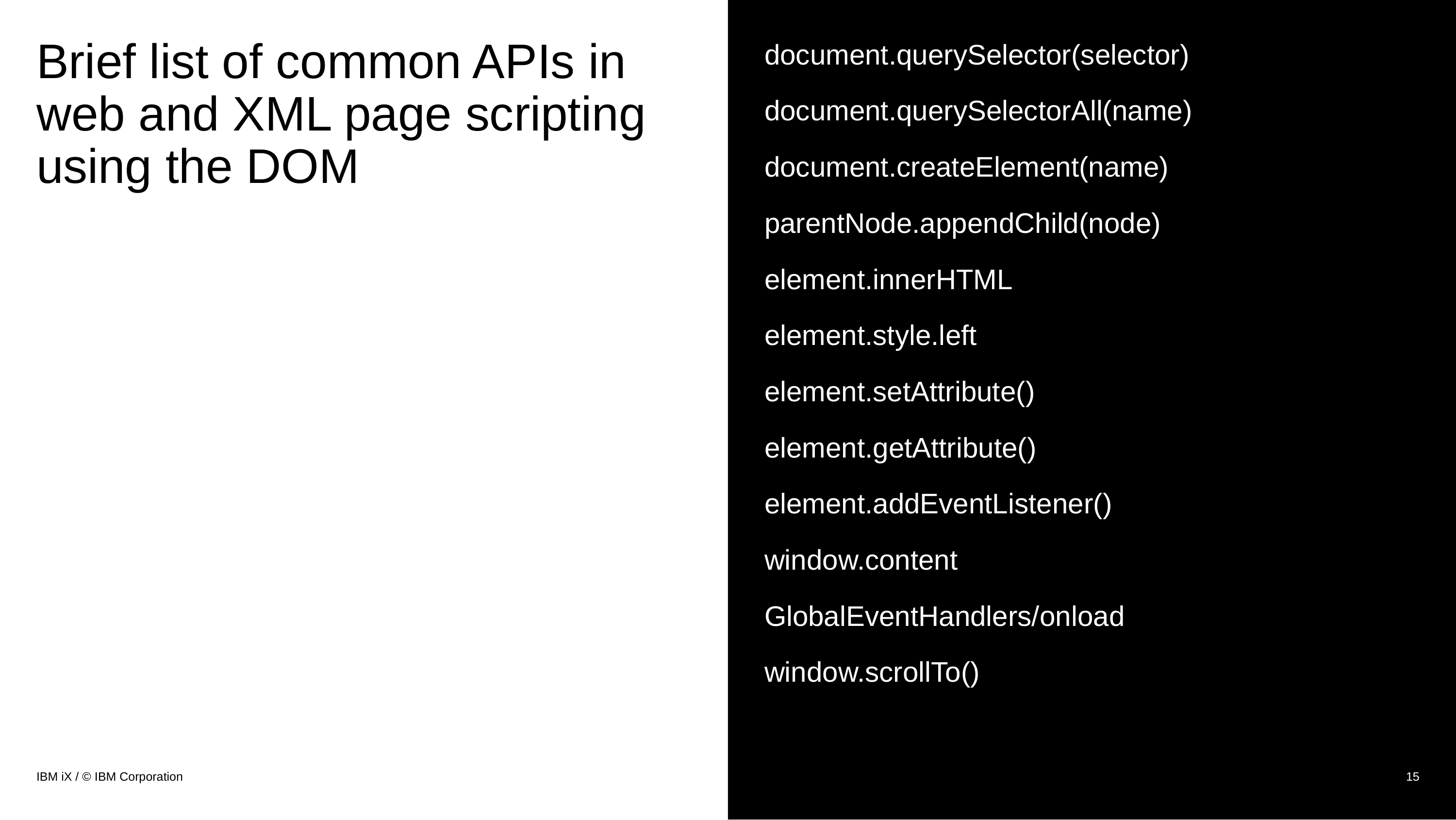

# Brief list of common APIs in web and XML page scripting using the DOM
document.querySelector(selector)
document.querySelectorAll(name)
document.createElement(name)
parentNode.appendChild(node)
element.innerHTML
element.style.left
element.setAttribute()
element.getAttribute()
element.addEventListener()
window.content
GlobalEventHandlers/onload
window.scrollTo()

IBM iX / © IBM Corporation
15